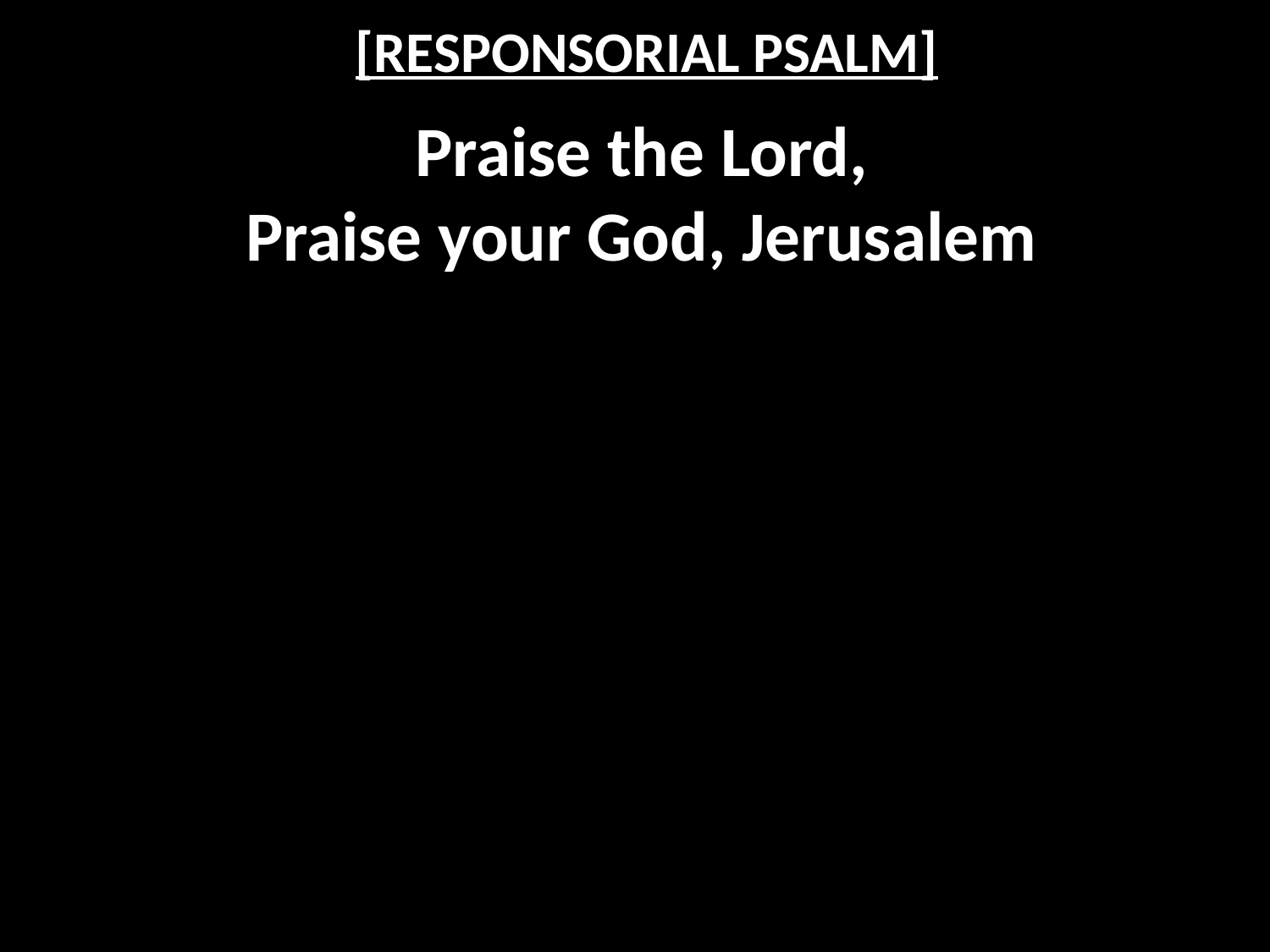

# [RESPONSORIAL PSALM]
Praise the Lord,
Praise your God, Jerusalem